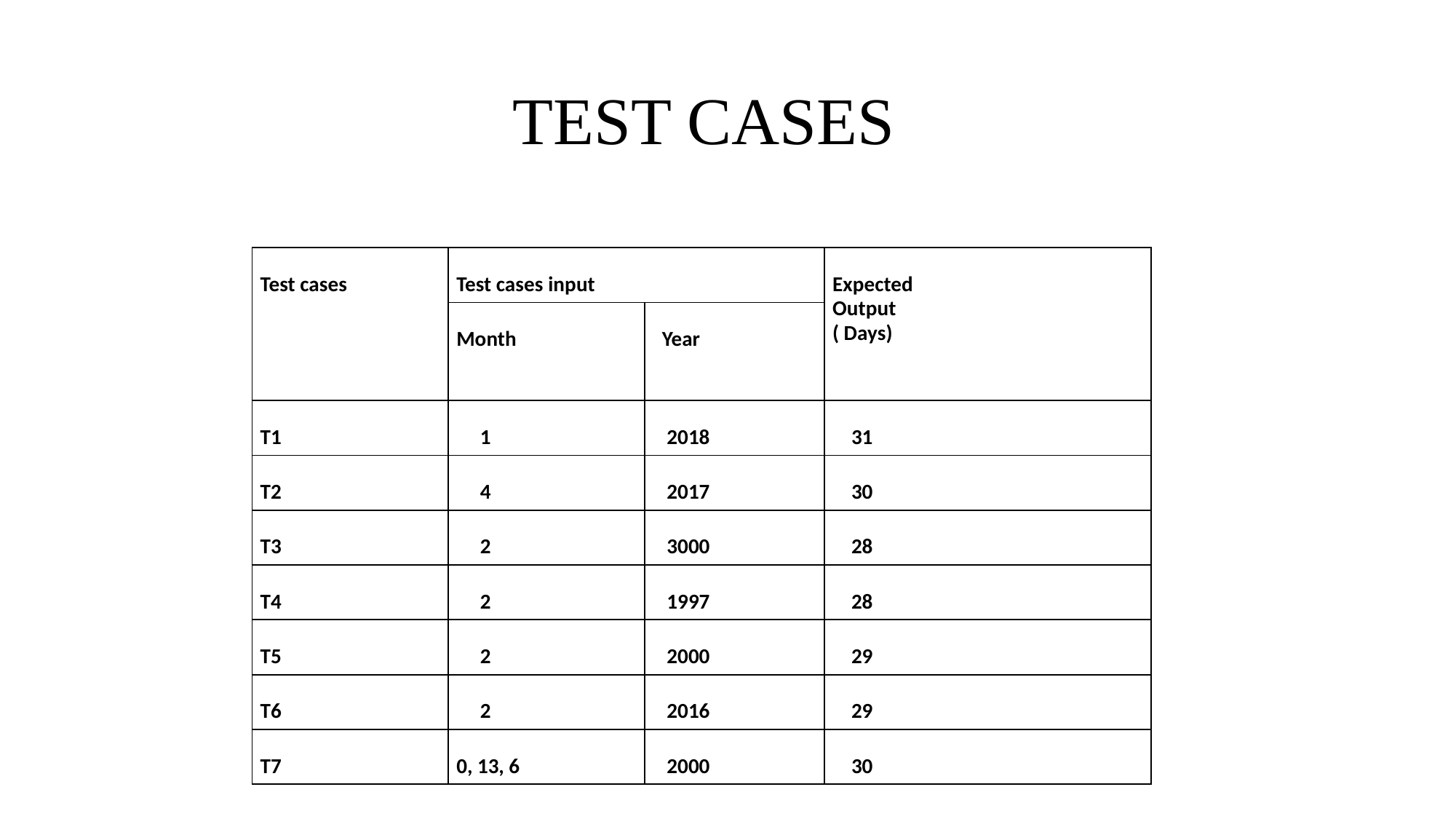

# TEST CASES
| Test cases | Test cases input |  | Expected Output ( Days) |
| --- | --- | --- | --- |
|  | Month | Year |  |
| T1 | 1 | 2018 | 31 |
| T2 | 4 | 2017 | 30 |
| T3 | 2 | 3000 | 28 |
| T4 | 2 | 1997 | 28 |
| T5 | 2 | 2000 | 29 |
| T6 | 2 | 2016 | 29 |
| T7 | 0, 13, 6 | 2000 | 30 |